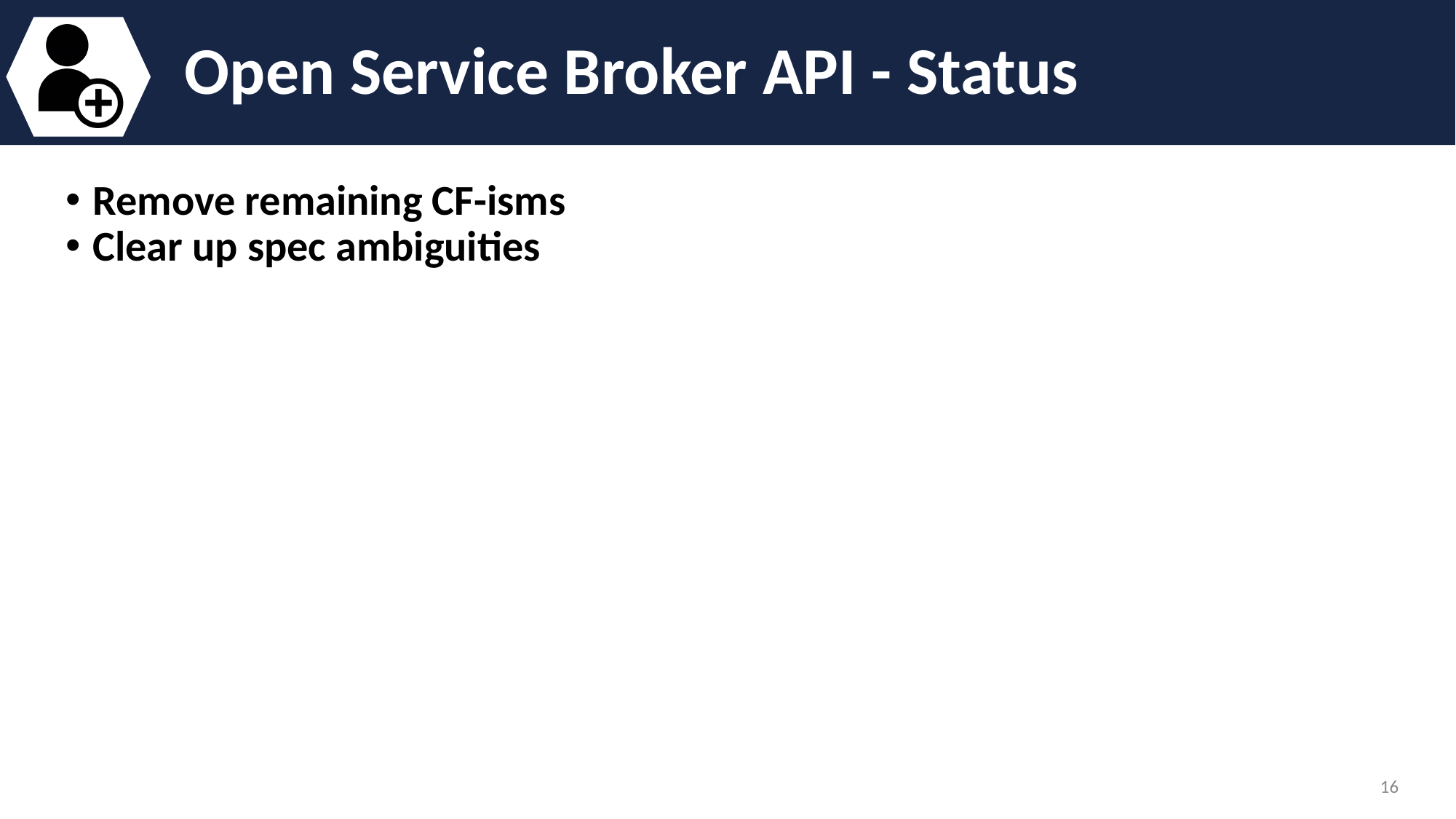

# Open Service Broker API - Status
Remove remaining CF-isms
Clear up spec ambiguities
16